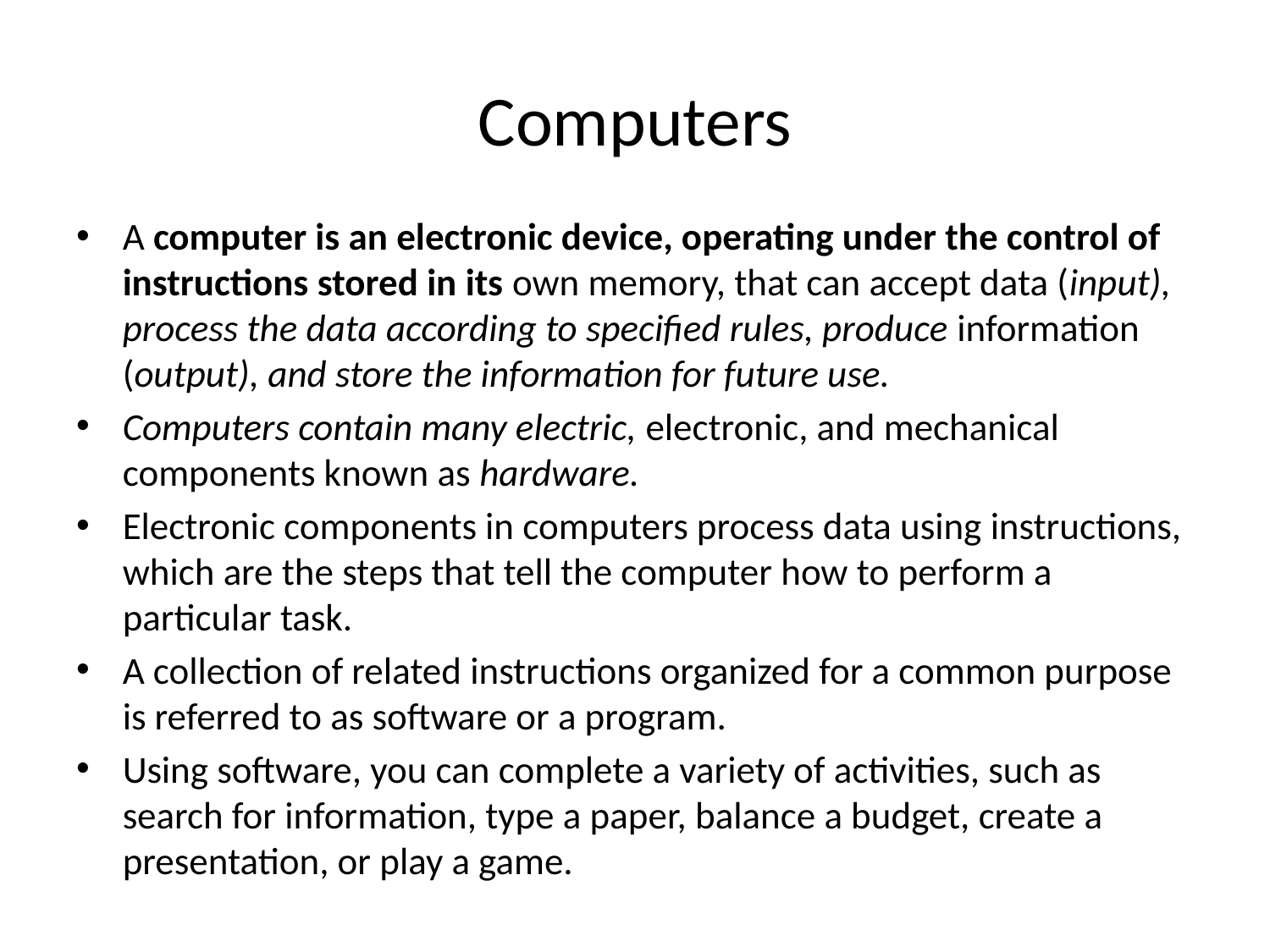

# Computers
A computer is an electronic device, operating under the control of instructions stored in its own memory, that can accept data (input), process the data according to specified rules, produce information (output), and store the information for future use.
Computers contain many electric, electronic, and mechanical components known as hardware.
Electronic components in computers process data using instructions, which are the steps that tell the computer how to perform a particular task.
A collection of related instructions organized for a common purpose is referred to as software or a program.
Using software, you can complete a variety of activities, such as search for information, type a paper, balance a budget, create a presentation, or play a game.